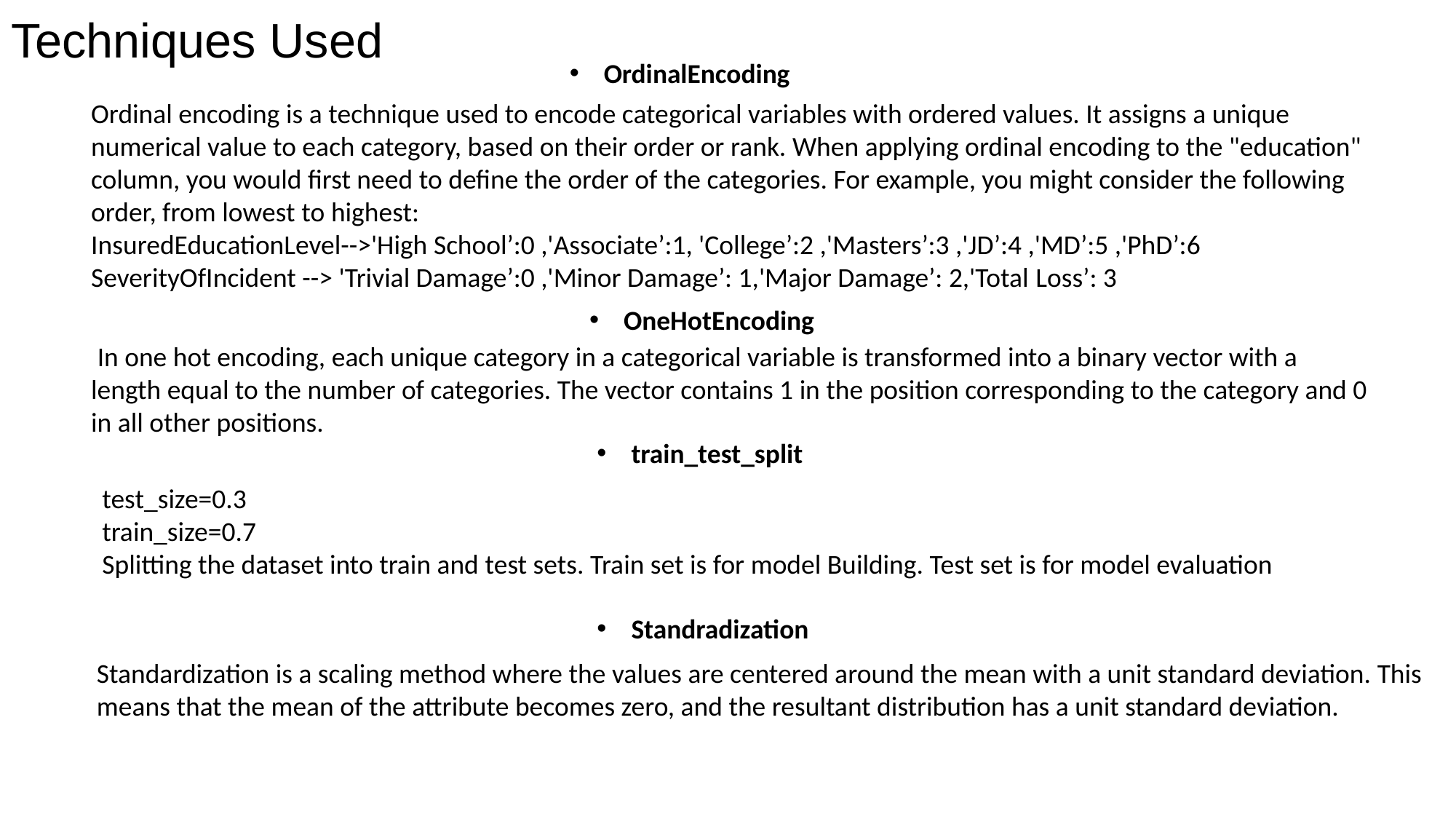

Techniques Used
OrdinalEncoding
Ordinal encoding is a technique used to encode categorical variables with ordered values. It assigns a unique numerical value to each category, based on their order or rank. When applying ordinal encoding to the "education" column, you would first need to define the order of the categories. For example, you might consider the following order, from lowest to highest:
InsuredEducationLevel-->'High School’:0 ,'Associate’:1, 'College’:2 ,'Masters’:3 ,'JD’:4 ,'MD’:5 ,'PhD’:6
SeverityOfIncident --> 'Trivial Damage’:0 ,'Minor Damage’: 1,'Major Damage’: 2,'Total Loss’: 3
OneHotEncoding
 In one hot encoding, each unique category in a categorical variable is transformed into a binary vector with a length equal to the number of categories. The vector contains 1 in the position corresponding to the category and 0 in all other positions.
train_test_split
test_size=0.3
train_size=0.7
Splitting the dataset into train and test sets. Train set is for model Building. Test set is for model evaluation
Standradization
Standardization is a scaling method where the values are centered around the mean with a unit standard deviation. This means that the mean of the attribute becomes zero, and the resultant distribution has a unit standard deviation.